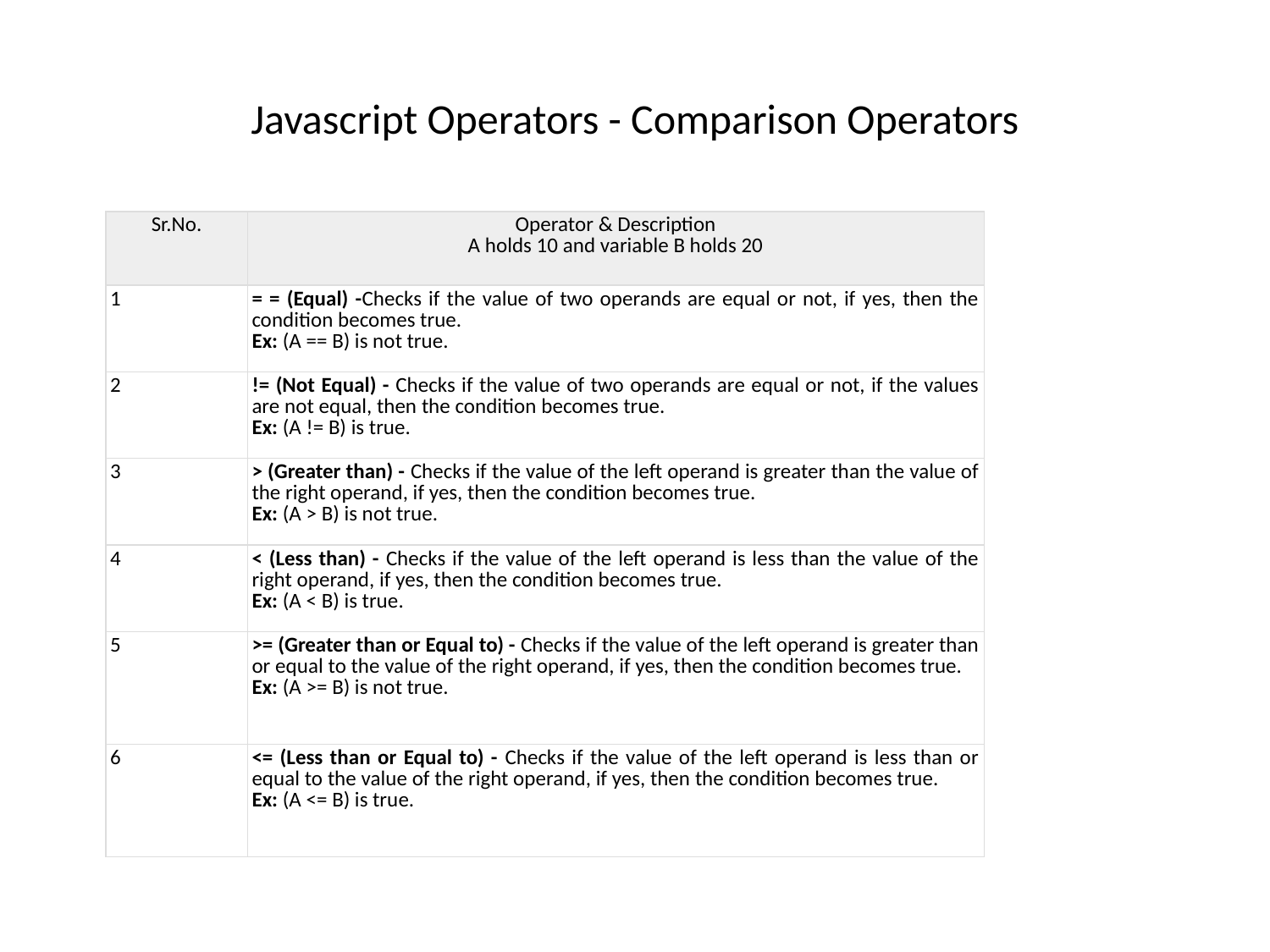

# Javascript Operators - Comparison Operators
| Sr.No. | Operator & Description A holds 10 and variable B holds 20 |
| --- | --- |
| 1 | = = (Equal) -Checks if the value of two operands are equal or not, if yes, then the condition becomes true. Ex: (A == B) is not true. |
| 2 | != (Not Equal) - Checks if the value of two operands are equal or not, if the values are not equal, then the condition becomes true. Ex: (A != B) is true. |
| 3 | > (Greater than) - Checks if the value of the left operand is greater than the value of the right operand, if yes, then the condition becomes true. Ex: (A > B) is not true. |
| 4 | < (Less than) - Checks if the value of the left operand is less than the value of the right operand, if yes, then the condition becomes true. Ex: (A < B) is true. |
| 5 | >= (Greater than or Equal to) - Checks if the value of the left operand is greater than or equal to the value of the right operand, if yes, then the condition becomes true. Ex: (A >= B) is not true. |
| 6 | <= (Less than or Equal to) - Checks if the value of the left operand is less than or equal to the value of the right operand, if yes, then the condition becomes true. Ex: (A <= B) is true. |